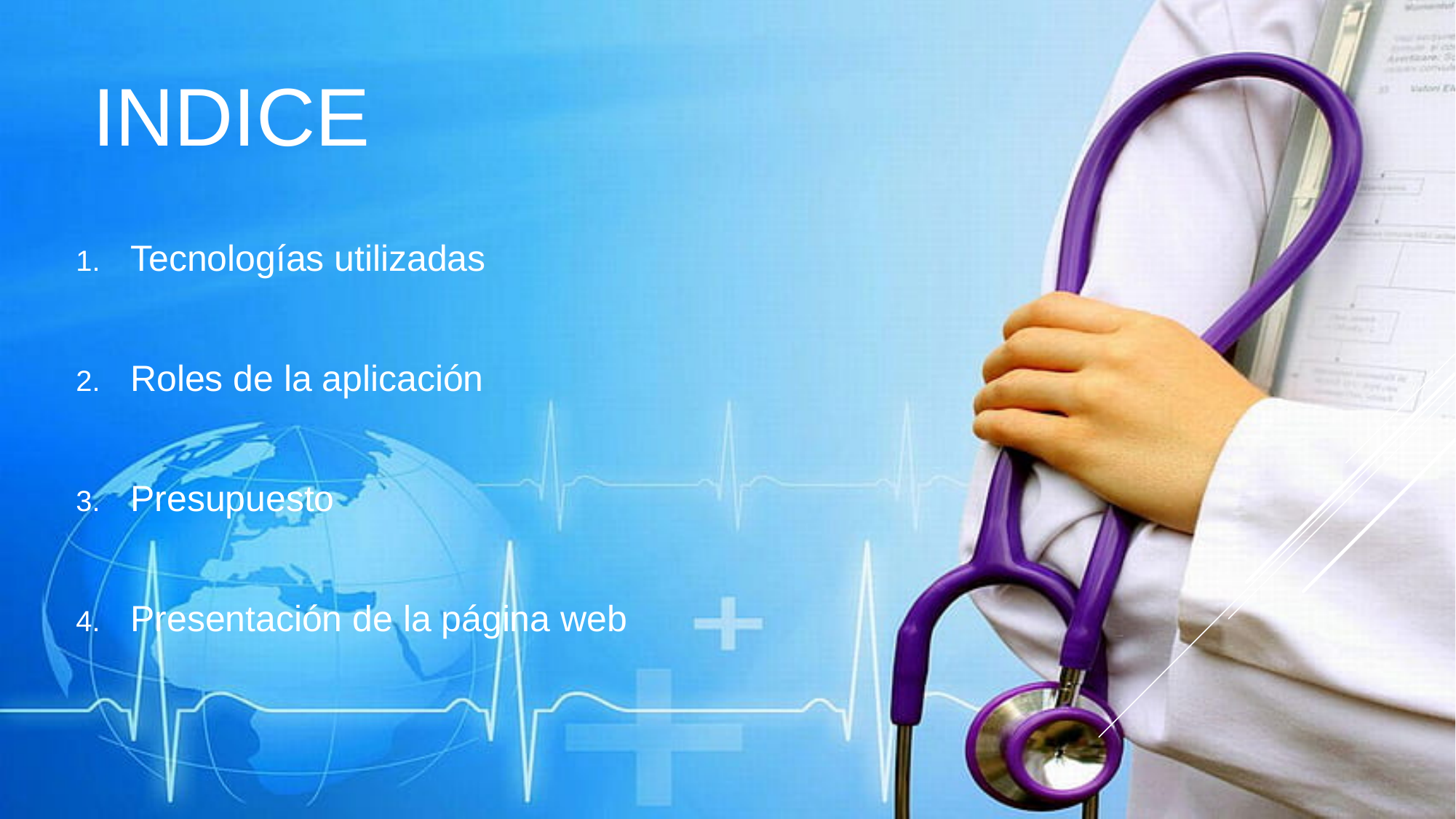

# Indice
Tecnologías utilizadas

Roles de la aplicación

Presupuesto

Presentación de la página web